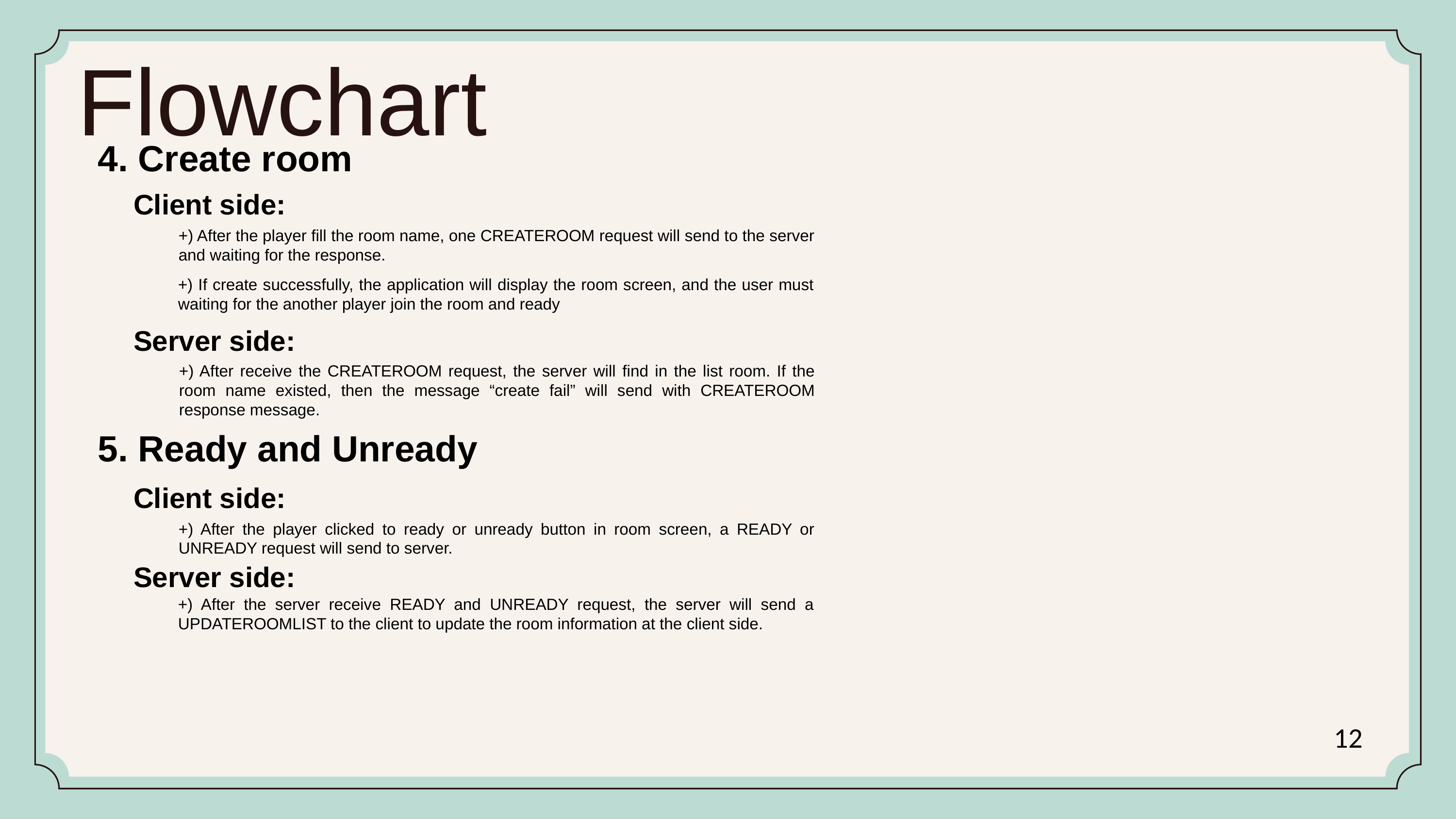

Flowchart

4. Create room
Client side:
+) After the player fill the room name, one CREATEROOM request will send to the server and waiting for the response.
+) If create successfully, the application will display the room screen, and the user must waiting for the another player join the room and ready
Server side:
+) After receive the CREATEROOM request, the server will find in the list room. If the room name existed, then the message “create fail” will send with CREATEROOM response message.
5. Ready and Unready
Client side:
+) After the player clicked to ready or unready button in room screen, a READY or UNREADY request will send to server.
Server side:
+) After the server receive READY and UNREADY request, the server will send a UPDATEROOMLIST to the client to update the room information at the client side.
12